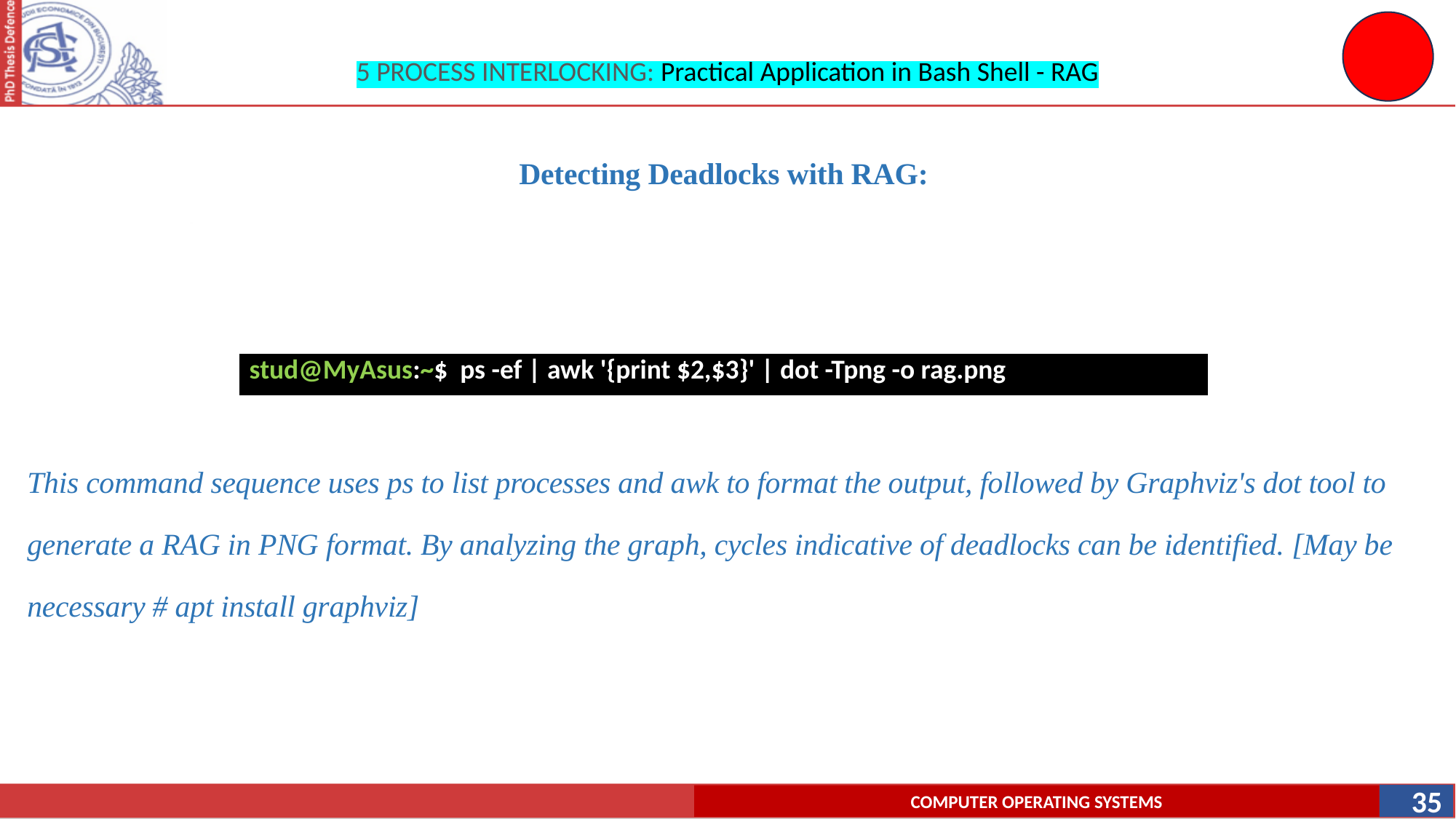

# 5 PROCESS INTERLOCKING: Practical Application in Bash Shell - RAG
Detecting Deadlocks with RAG:

This command sequence uses ps to list processes and awk to format the output, followed by Graphviz's dot tool to generate a RAG in PNG format. By analyzing the graph, cycles indicative of deadlocks can be identified. [May be necessary # apt install graphviz]
| stud@MyAsus:~$ ps -ef | awk '{print $2,$3}' | dot -Tpng -o rag.png |
| --- |
35
COMPUTER OPERATING SYSTEMS